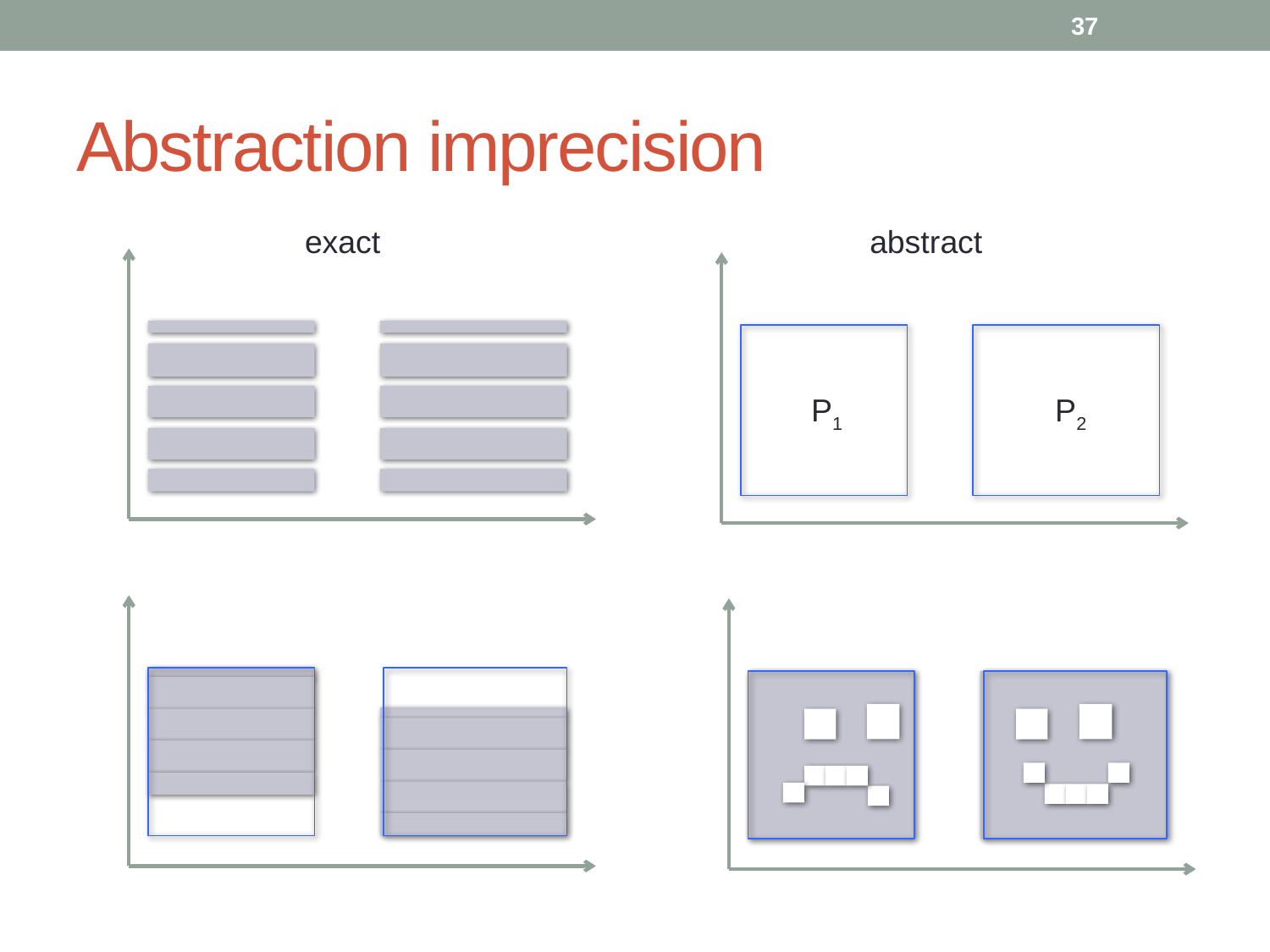

37
# Abstraction imprecision
exact
abstract

P1
P2